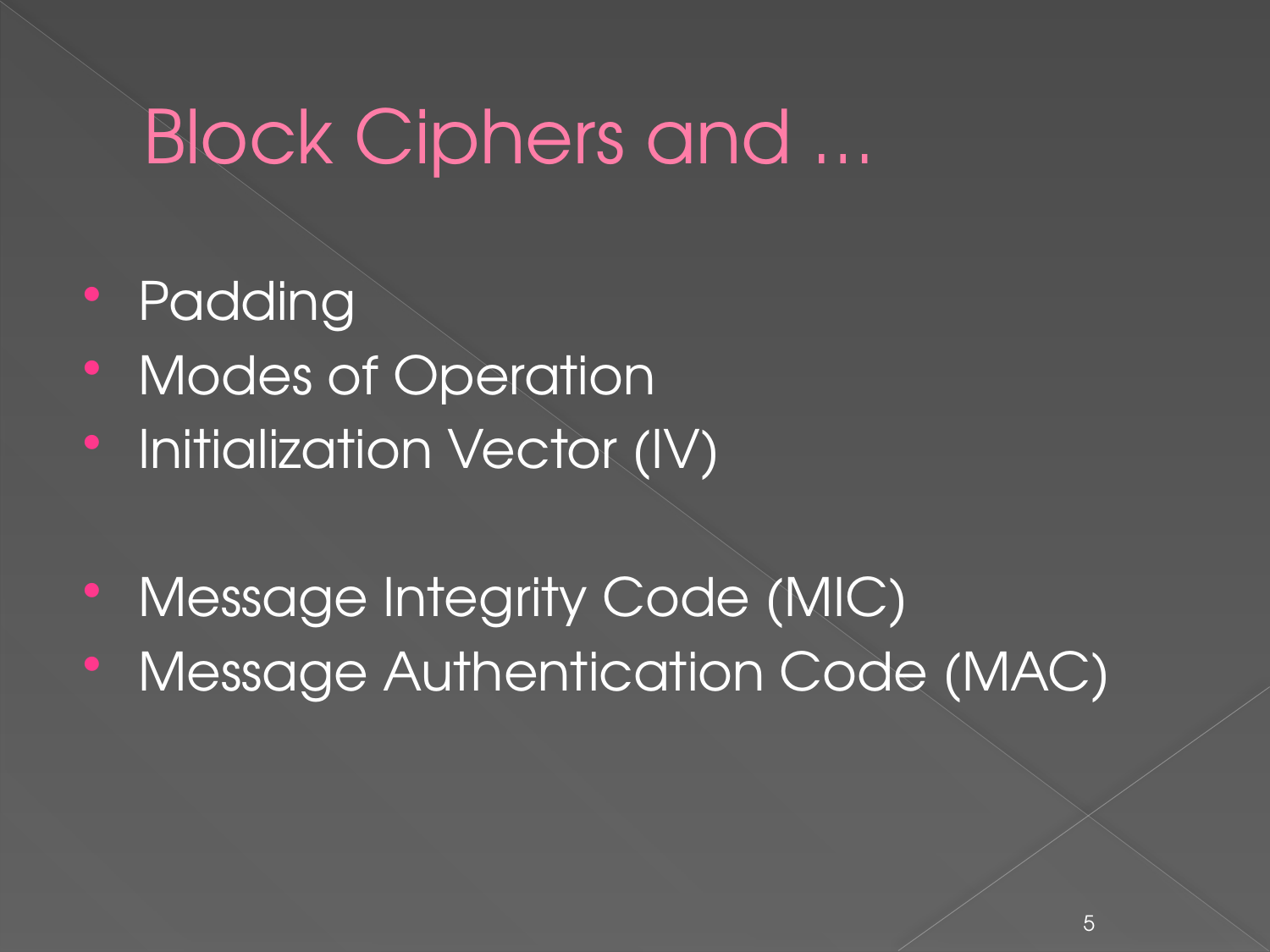

# Block Ciphers and …
Padding
Modes of Operation
Initialization Vector (IV)

Message Integrity Code (MIC)
Message Authentication Code (MAC)
5